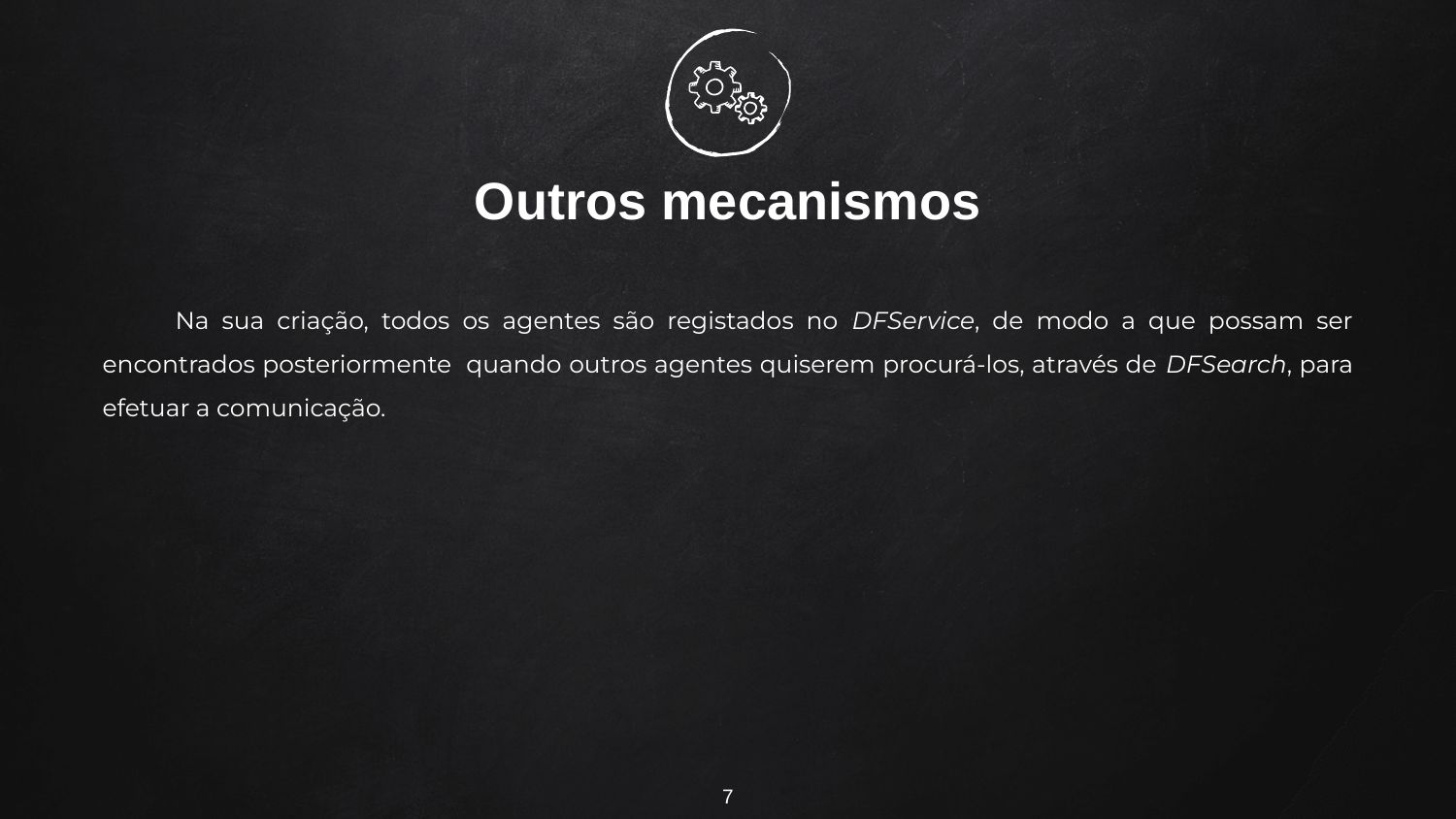

Outros mecanismos

Na sua criação, todos os agentes são registados no DFService, de modo a que possam ser encontrados posteriormente  quando outros agentes quiserem procurá-los, através de DFSearch, para efetuar a comunicação.
7